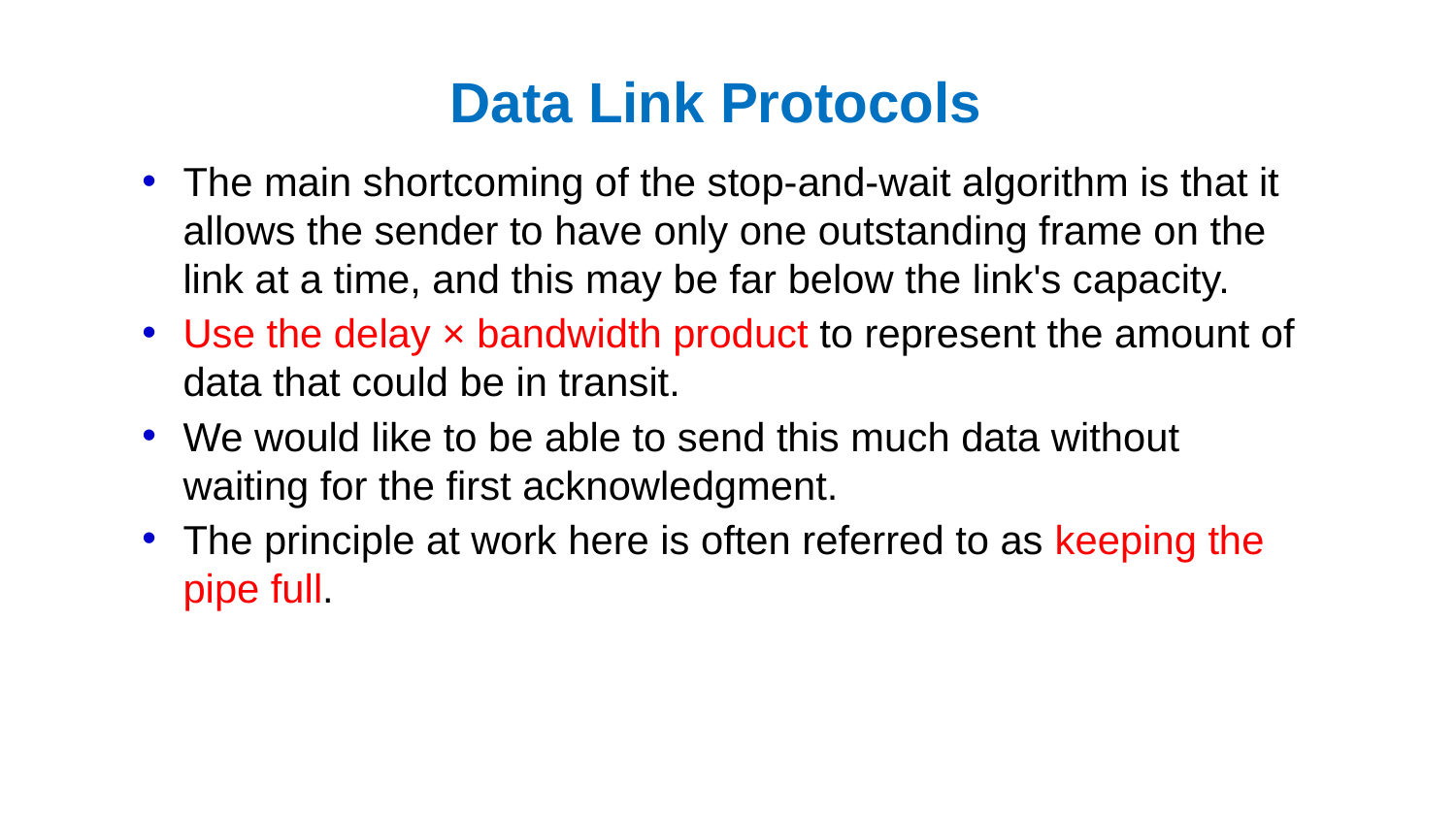

# Data Link Protocols
The main shortcoming of the stop-and-wait algorithm is that it allows the sender to have only one outstanding frame on the link at a time, and this may be far below the link's capacity.
Use the delay × bandwidth product to represent the amount of data that could be in transit.
We would like to be able to send this much data without waiting for the first acknowledgment.
The principle at work here is often referred to as keeping the pipe full.